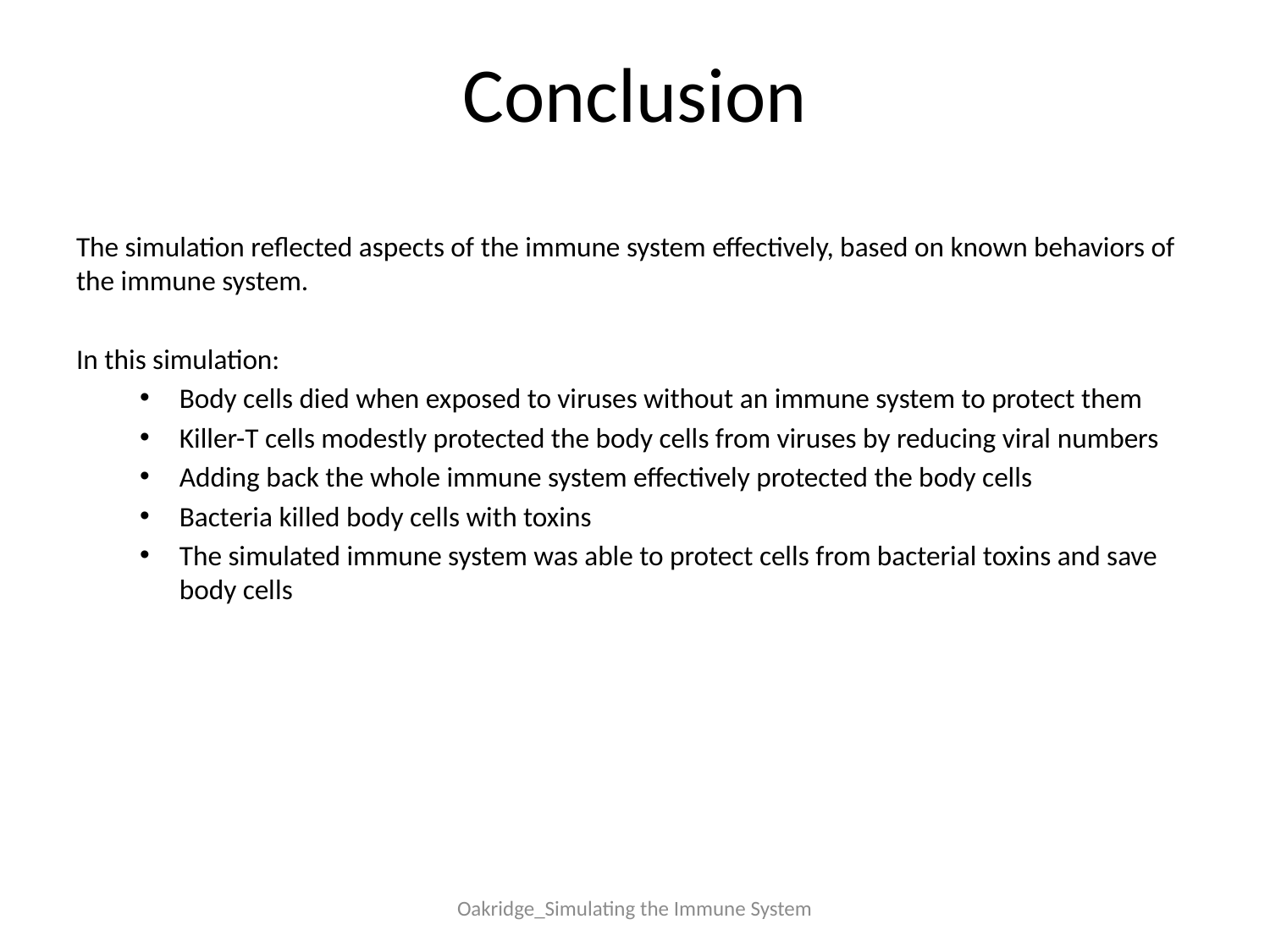

# Conclusion
The simulation reflected aspects of the immune system effectively, based on known behaviors of the immune system.

In this simulation:
Body cells died when exposed to viruses without an immune system to protect them
Killer-T cells modestly protected the body cells from viruses by reducing viral numbers
Adding back the whole immune system effectively protected the body cells
Bacteria killed body cells with toxins
The simulated immune system was able to protect cells from bacterial toxins and save body cells

Oakridge_Simulating the Immune System